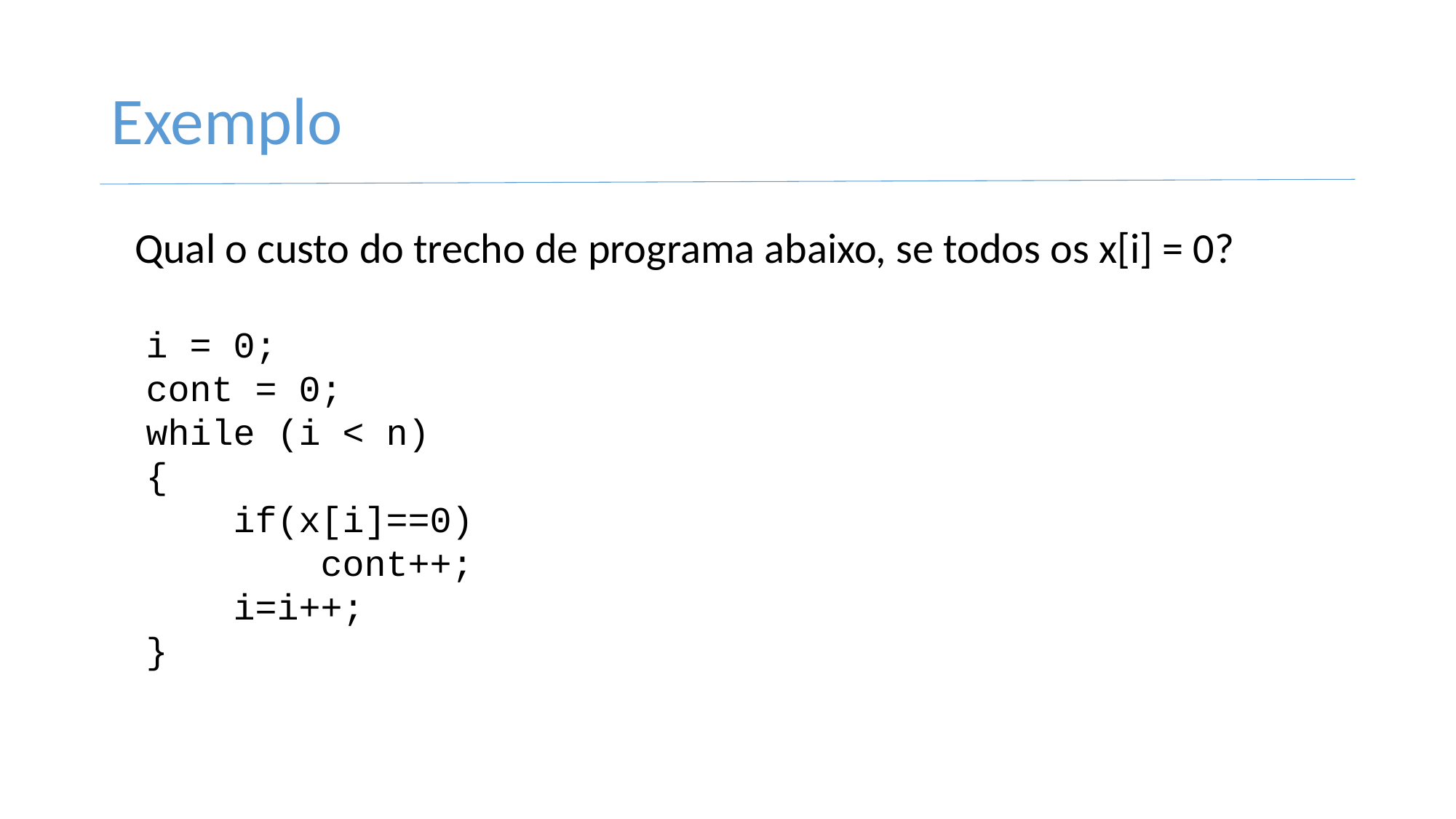

# Exemplo
Qual o custo do trecho de programa abaixo, se todos os x[i] = 0?
i = 0;
cont = 0;
while (i < n)
{
    if(x[i]==0)
        cont++;
    i=i++;
}